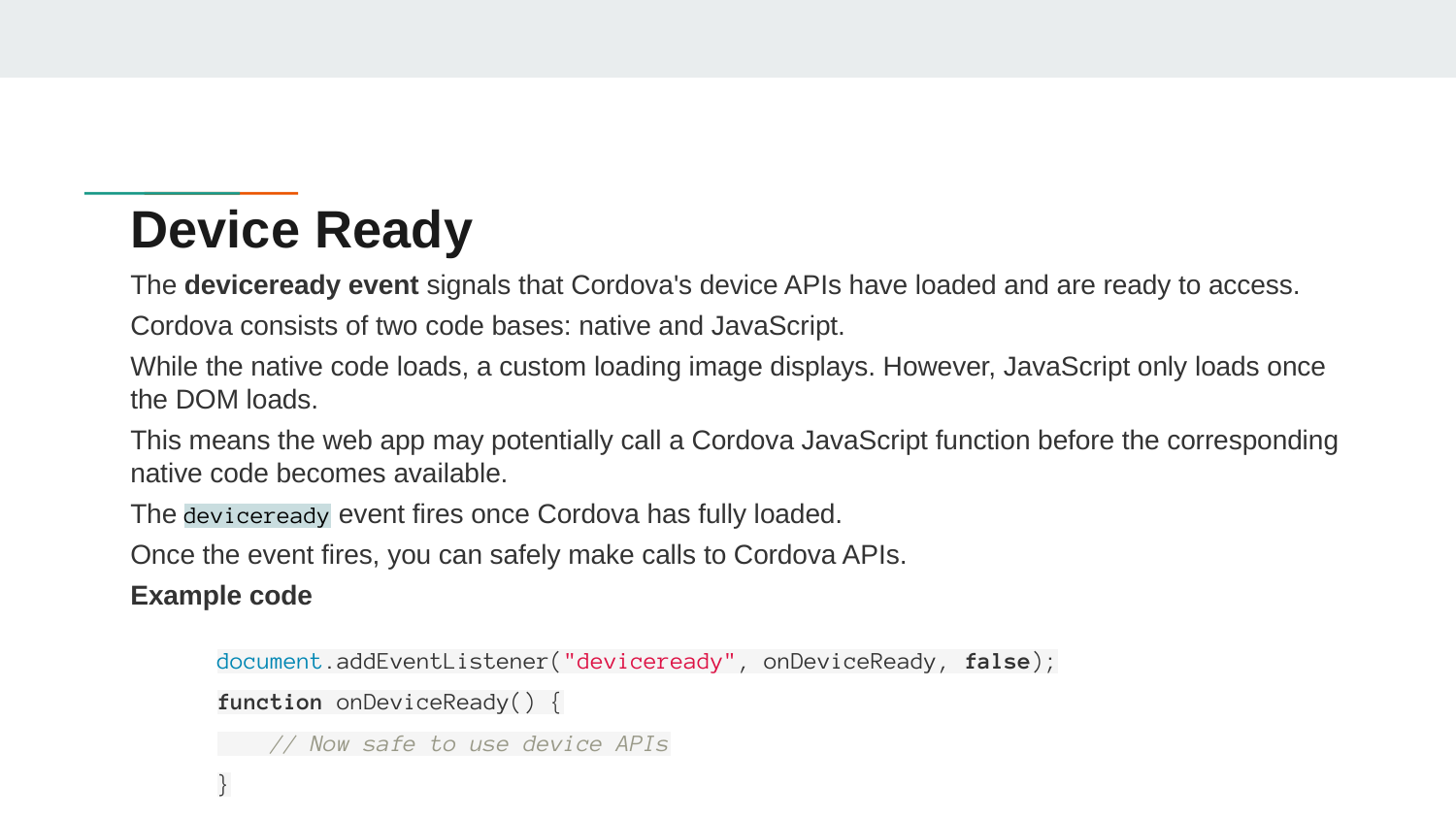

# Device Ready
The deviceready event signals that Cordova's device APIs have loaded and are ready to access.
Cordova consists of two code bases: native and JavaScript.
While the native code loads, a custom loading image displays. However, JavaScript only loads once the DOM loads.
This means the web app may potentially call a Cordova JavaScript function before the corresponding native code becomes available.
The deviceready event fires once Cordova has fully loaded.
Once the event fires, you can safely make calls to Cordova APIs.
Example code
document.addEventListener("deviceready", onDeviceReady, false);
function onDeviceReady() {
    // Now safe to use device APIs
}